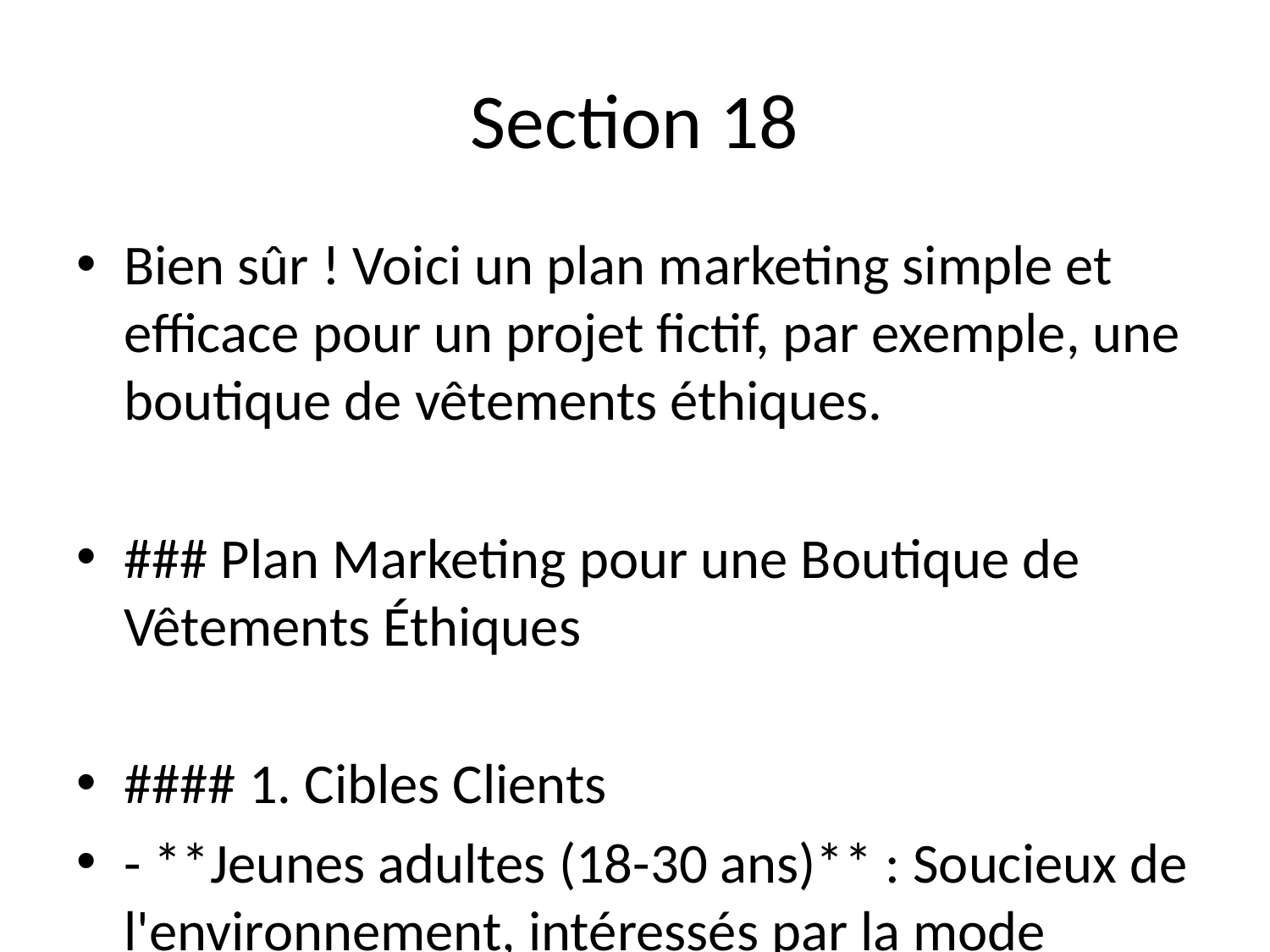

# Section 18
Bien sûr ! Voici un plan marketing simple et efficace pour un projet fictif, par exemple, une boutique de vêtements éthiques.

### Plan Marketing pour une Boutique de Vêtements Éthiques

#### 1. Cibles Clients
- **Jeunes adultes (18-30 ans)** : Soucieux de l'environnement, intéressés par la mode durable et éthique.
- **Parents (30-45 ans)** : Cherchant des vêtements durables pour leurs enfants.
- **Consommateurs engagés** : Personnes de tous âges, intéressées par des marques ayant une responsabilité sociale et environnementale.

#### 2. Canaux de Communication
- **Digital** :
  - **Réseaux sociaux** : Instagram et Facebook pour partager des visuels attractifs, des histoires de marque, et des contenus sur la durabilité.
  - **Site web** : E-commerce avec un blog sur la mode éthique, des conseils de style, et des informations sur les matériaux utilisés.
  - **Email marketing** : Newsletters mensuelles avec des articles sur la mode durable, des nouveaux produits, et des promotions.

- *